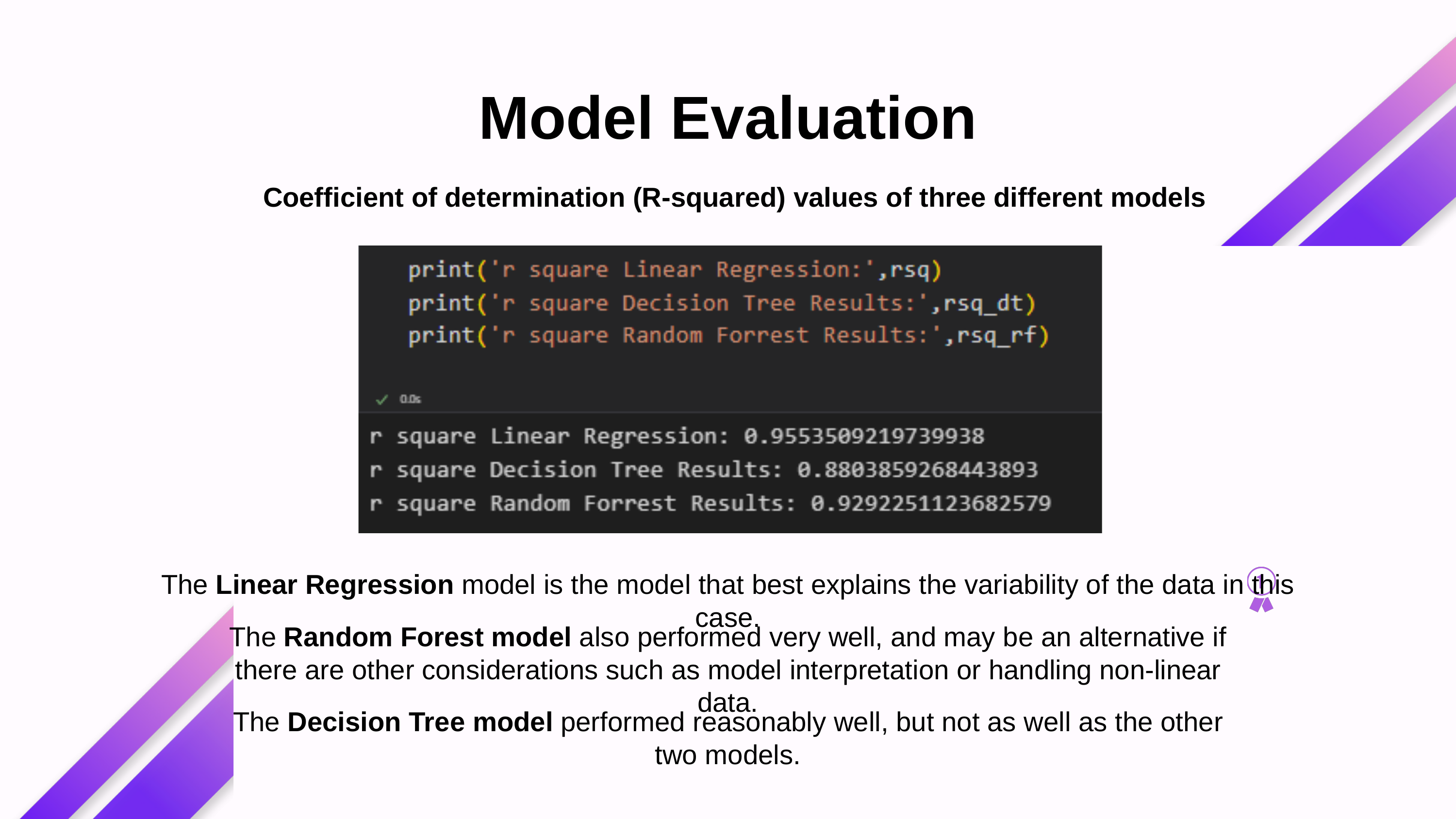

Model Evaluation
Coefficient of determination (R-squared) values of three different models

The Linear Regression model is the model that best explains the variability of the data in this case.

The Random Forest model also performed very well, and may be an alternative if there are other considerations such as model interpretation or handling non-linear data.
The Decision Tree model performed reasonably well, but not as well as the other two models.